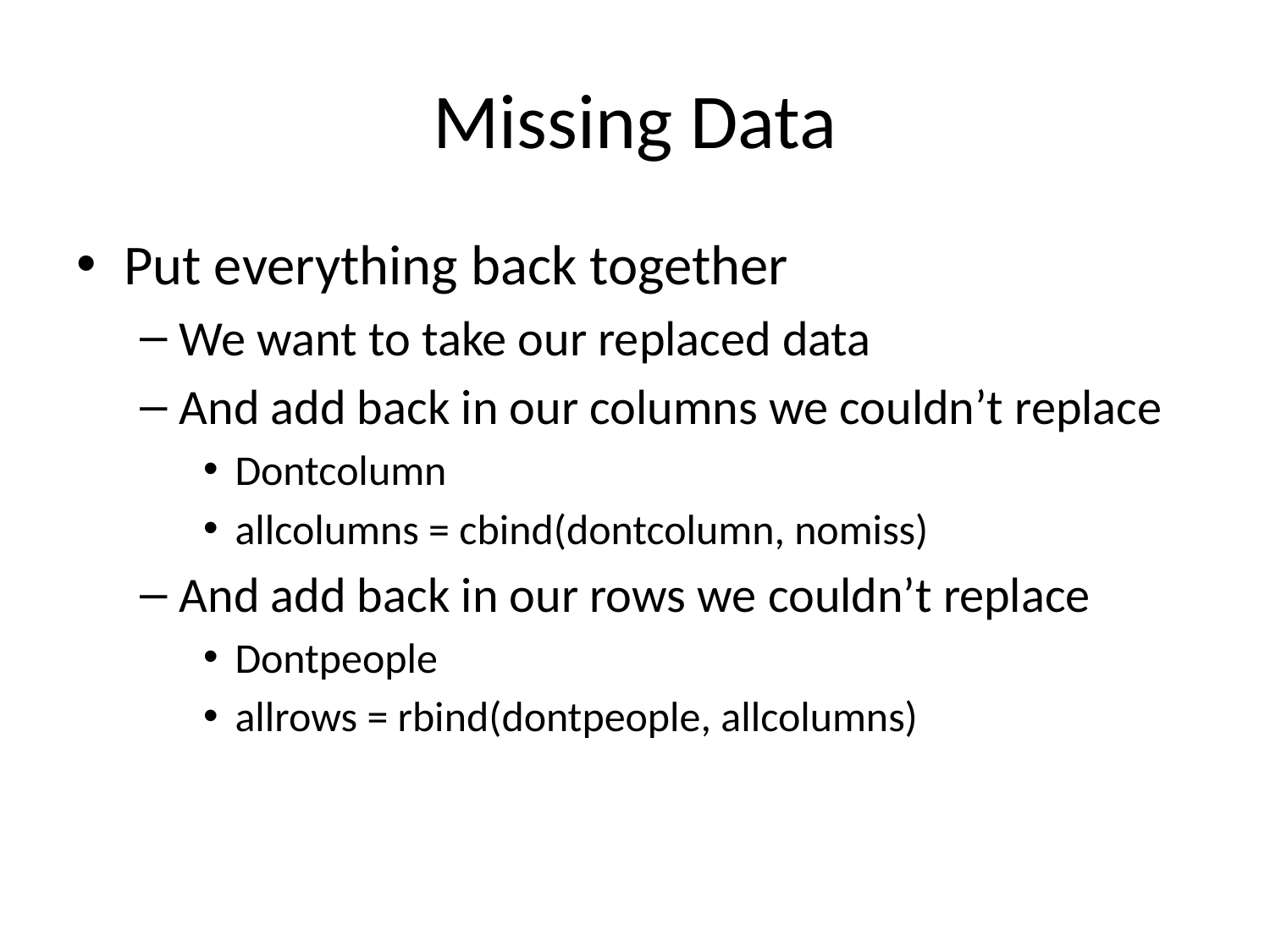

# Missing Data
Put everything back together
We want to take our replaced data
And add back in our columns we couldn’t replace
Dontcolumn
allcolumns = cbind(dontcolumn, nomiss)
And add back in our rows we couldn’t replace
Dontpeople
allrows = rbind(dontpeople, allcolumns)